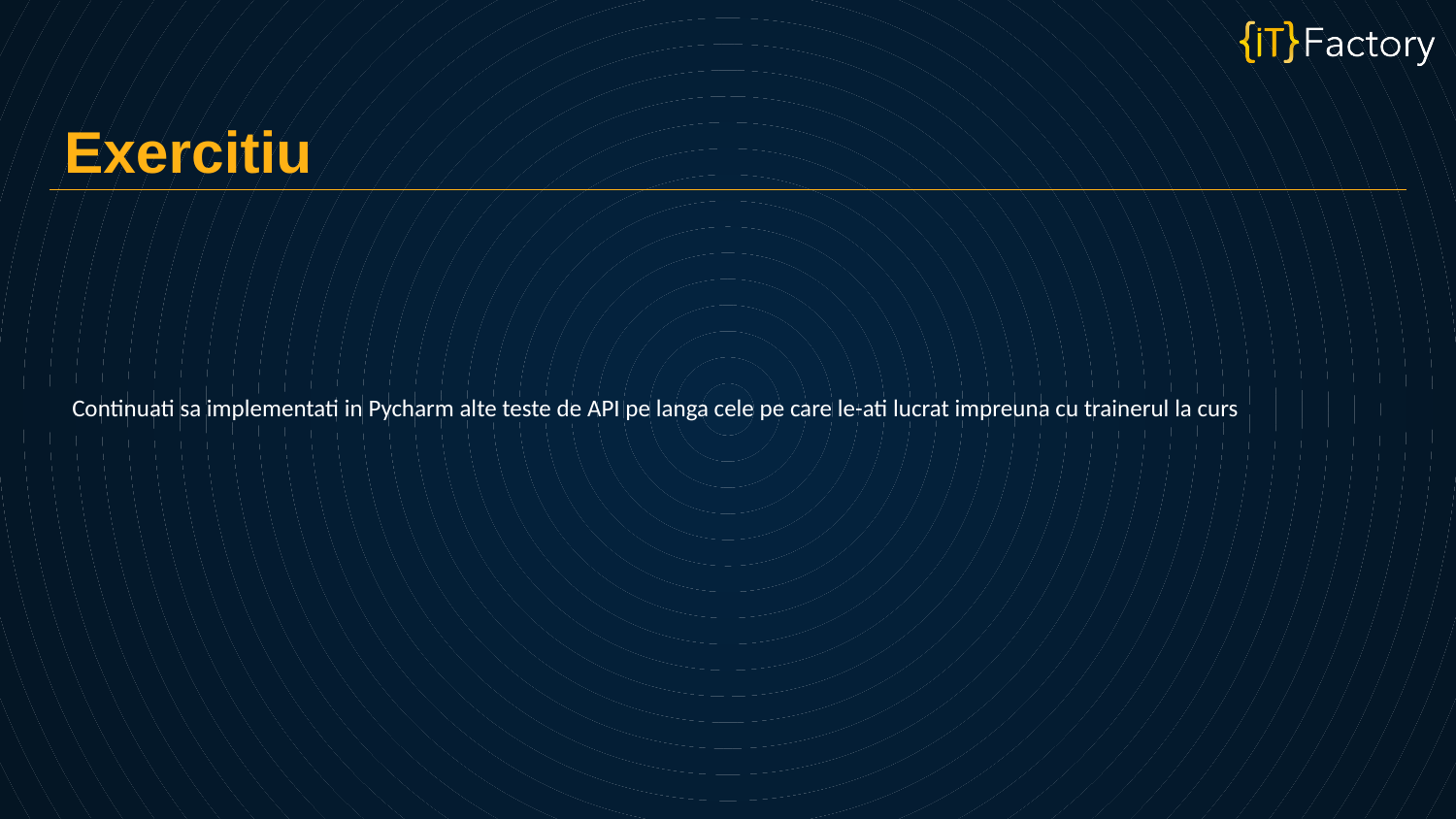

Exercitiu
Continuati sa implementati in Pycharm alte teste de API pe langa cele pe care le-ati lucrat impreuna cu trainerul la curs